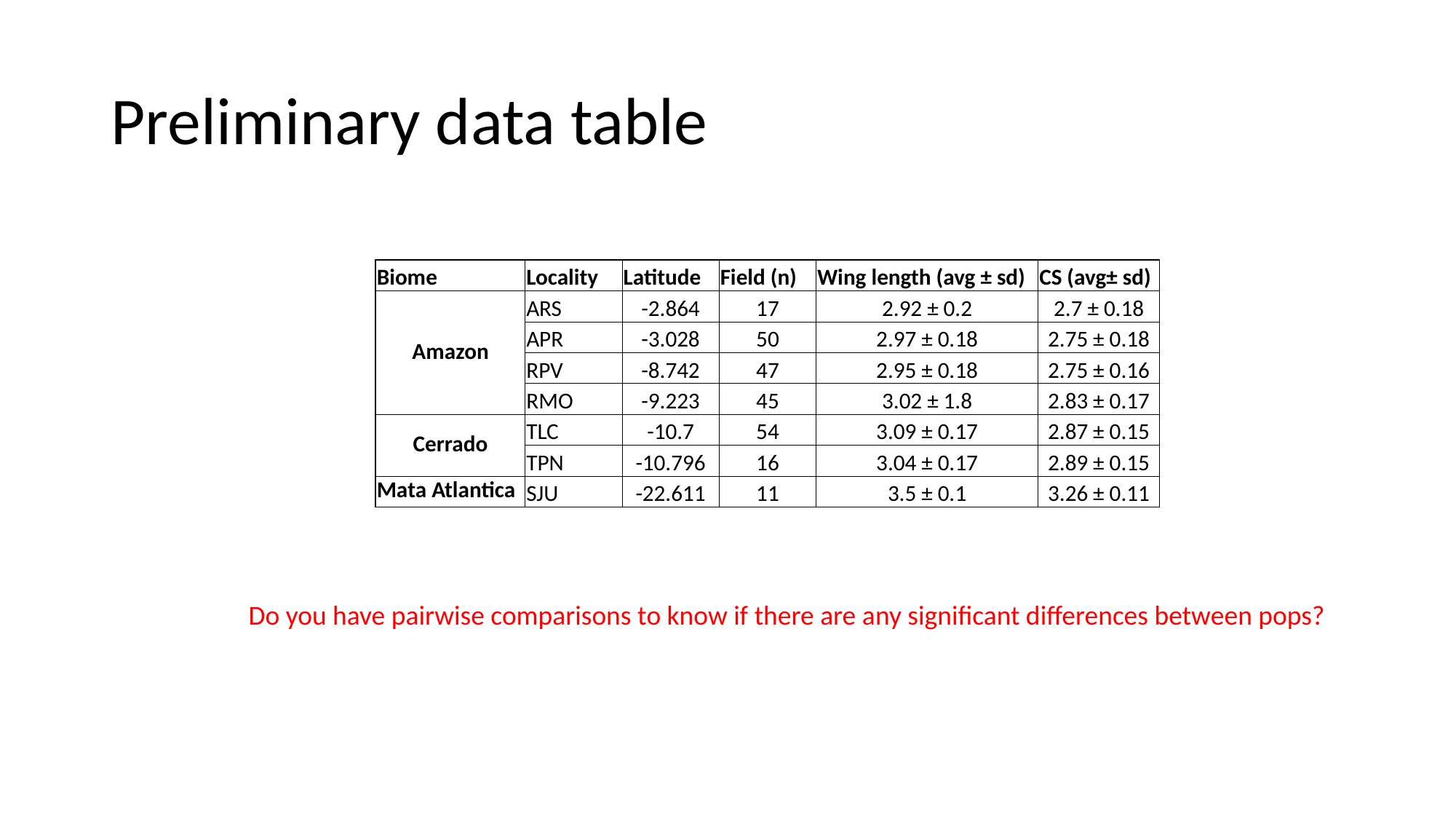

# Preliminary data table
| Biome | Locality | Latitude | Field (n) | Wing length (avg ± sd) | CS (avg± sd) |
| --- | --- | --- | --- | --- | --- |
| Amazon | ARS | -2.864 | 17 | 2.92 ± 0.2 | 2.7 ± 0.18 |
|  | APR | -3.028 | 50 | 2.97 ± 0.18 | 2.75 ± 0.18 |
|  | RPV | -8.742 | 47 | 2.95 ± 0.18 | 2.75 ± 0.16 |
|  | RMO | -9.223 | 45 | 3.02 ± 1.8 | 2.83 ± 0.17 |
| Cerrado | TLC | -10.7 | 54 | 3.09 ± 0.17 | 2.87 ± 0.15 |
|  | TPN | -10.796 | 16 | 3.04 ± 0.17 | 2.89 ± 0.15 |
| Mata Atlantica | SJU | -22.611 | 11 | 3.5 ± 0.1 | 3.26 ± 0.11 |
Do you have pairwise comparisons to know if there are any significant differences between pops?